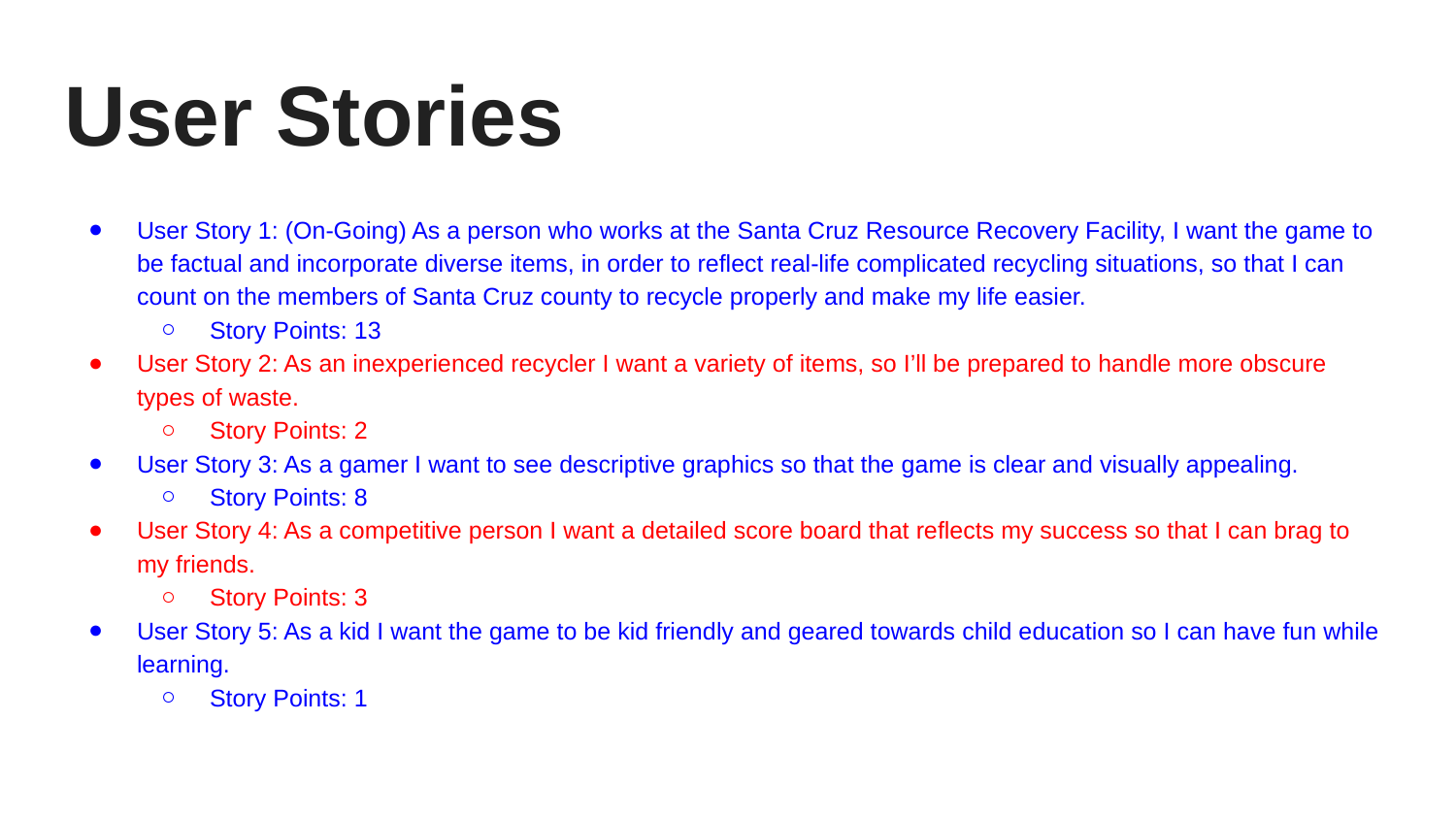

# User Stories
User Story 1: (On-Going) As a person who works at the Santa Cruz Resource Recovery Facility, I want the game to be factual and incorporate diverse items, in order to reflect real-life complicated recycling situations, so that I can count on the members of Santa Cruz county to recycle properly and make my life easier.
Story Points: 13
User Story 2: As an inexperienced recycler I want a variety of items, so I’ll be prepared to handle more obscure types of waste.
Story Points: 2
User Story 3: As a gamer I want to see descriptive graphics so that the game is clear and visually appealing.
Story Points: 8
User Story 4: As a competitive person I want a detailed score board that reflects my success so that I can brag to my friends.
Story Points: 3
User Story 5: As a kid I want the game to be kid friendly and geared towards child education so I can have fun while learning.
Story Points: 1